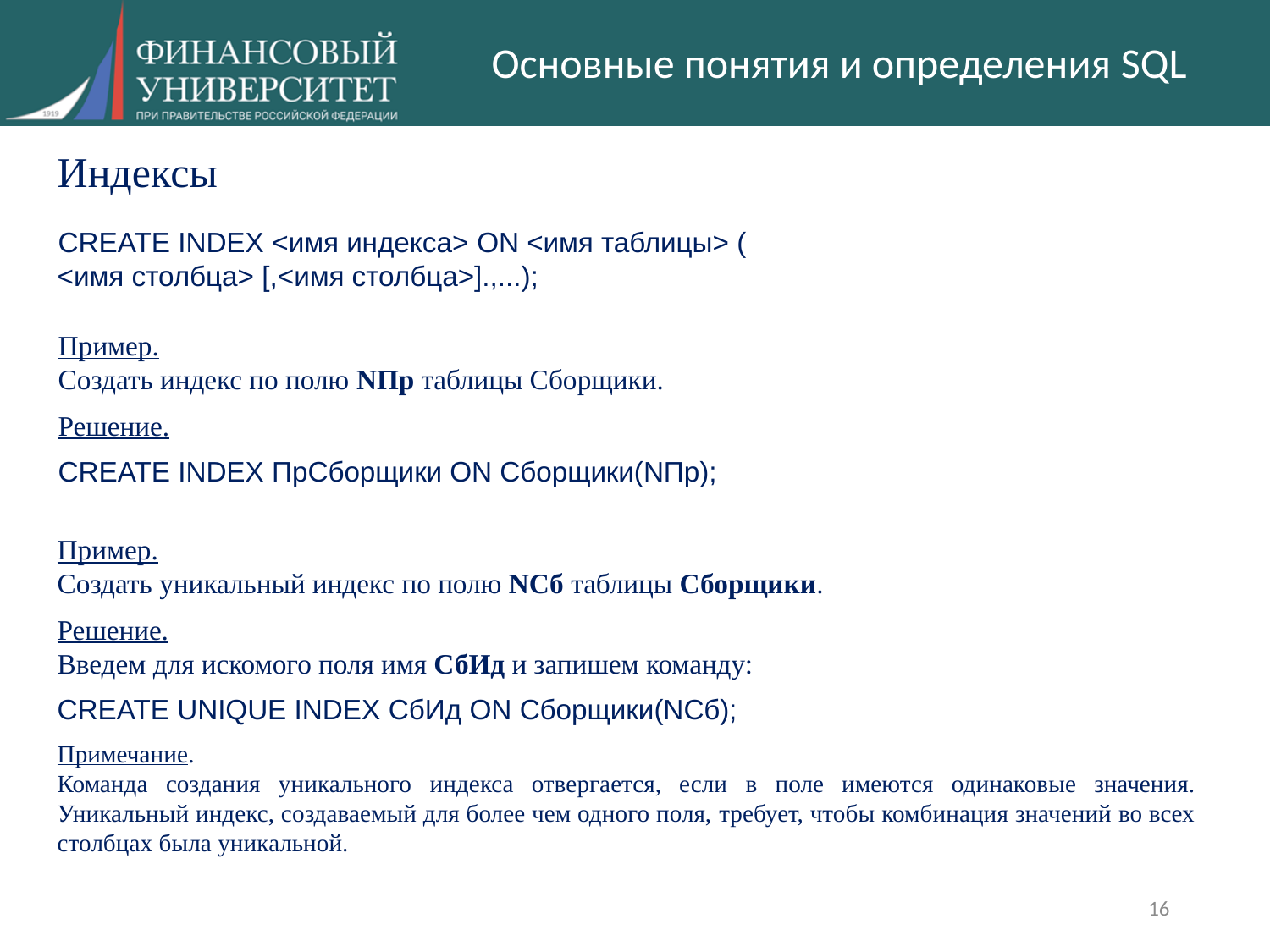

# Основные понятия и определения SQL
Индексы
CREATE INDEX <имя индекса> ON <имя таблицы> (
<имя столбца> [,<имя столбца>].,...);
Пример.
Создать индекс по полю NПр таблицы Сборщики.
Решение.
CREATE INDEX ПрСборщики ON Сборщики(NПр);
Пример.
Создать уникальный индекс по полю NСб таблицы Сборщики.
Решение.
Введем для искомого поля имя СбИд и запишем команду:
CREATE UNIQUE INDEX СбИд ON Сборщики(NСб);
Примечание.
Команда создания уникального индекса отвергается, если в поле имеются одинаковые значения. Уникальный индекс, создаваемый для более чем одного поля, требует, чтобы комбинация значений во всех столбцах была уникальной.
16